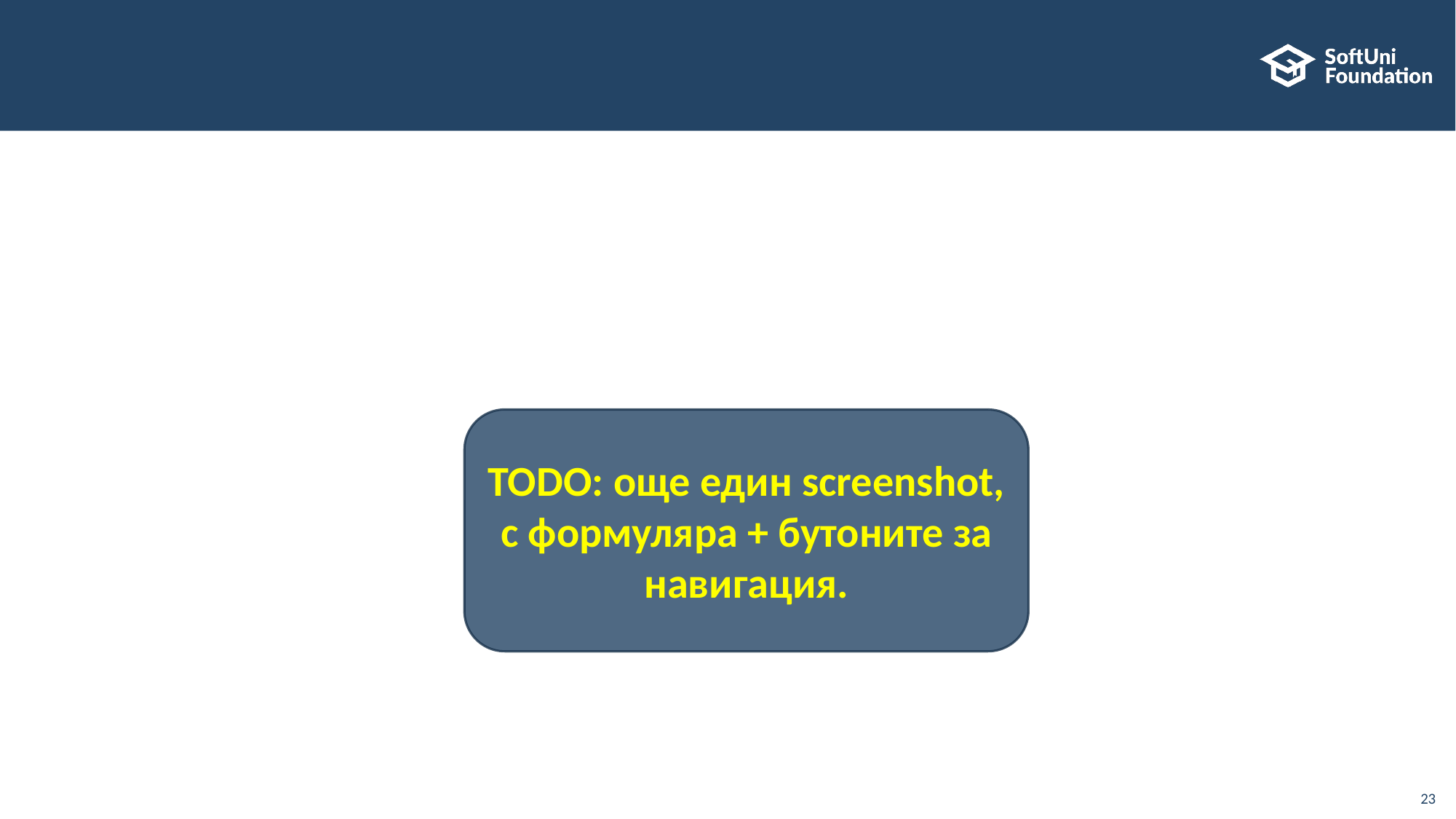

#

TODO: още един screenshot, с формуляра + бутоните за навигация.
23